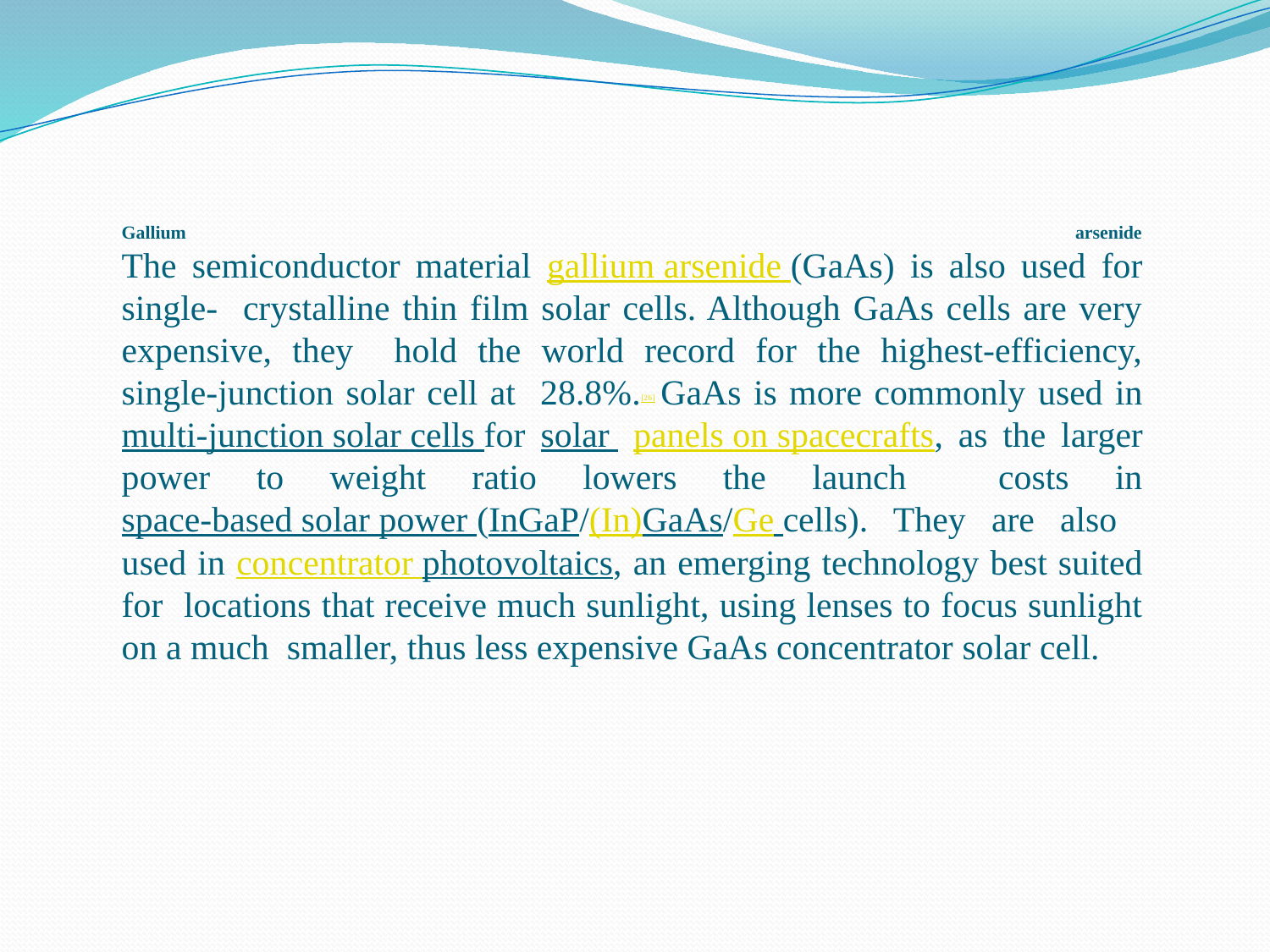

# Gallium arsenide The semiconductor material gallium arsenide (GaAs) is also used for single-  crystalline thin film solar cells. Although GaAs cells are very expensive, they  hold the world record for the highest-efficiency, single-junction solar cell at  28.8%.[26] GaAs is more commonly used in multi-junction solar cells for solar  panels on spacecrafts, as the larger power to weight ratio lowers the launch  costs in space-based solar power (InGaP/(In)GaAs/Ge cells). They are also  used in concentrator photovoltaics, an emerging technology best suited for  locations that receive much sunlight, using lenses to focus sunlight on a much  smaller, thus less expensive GaAs concentrator solar cell.